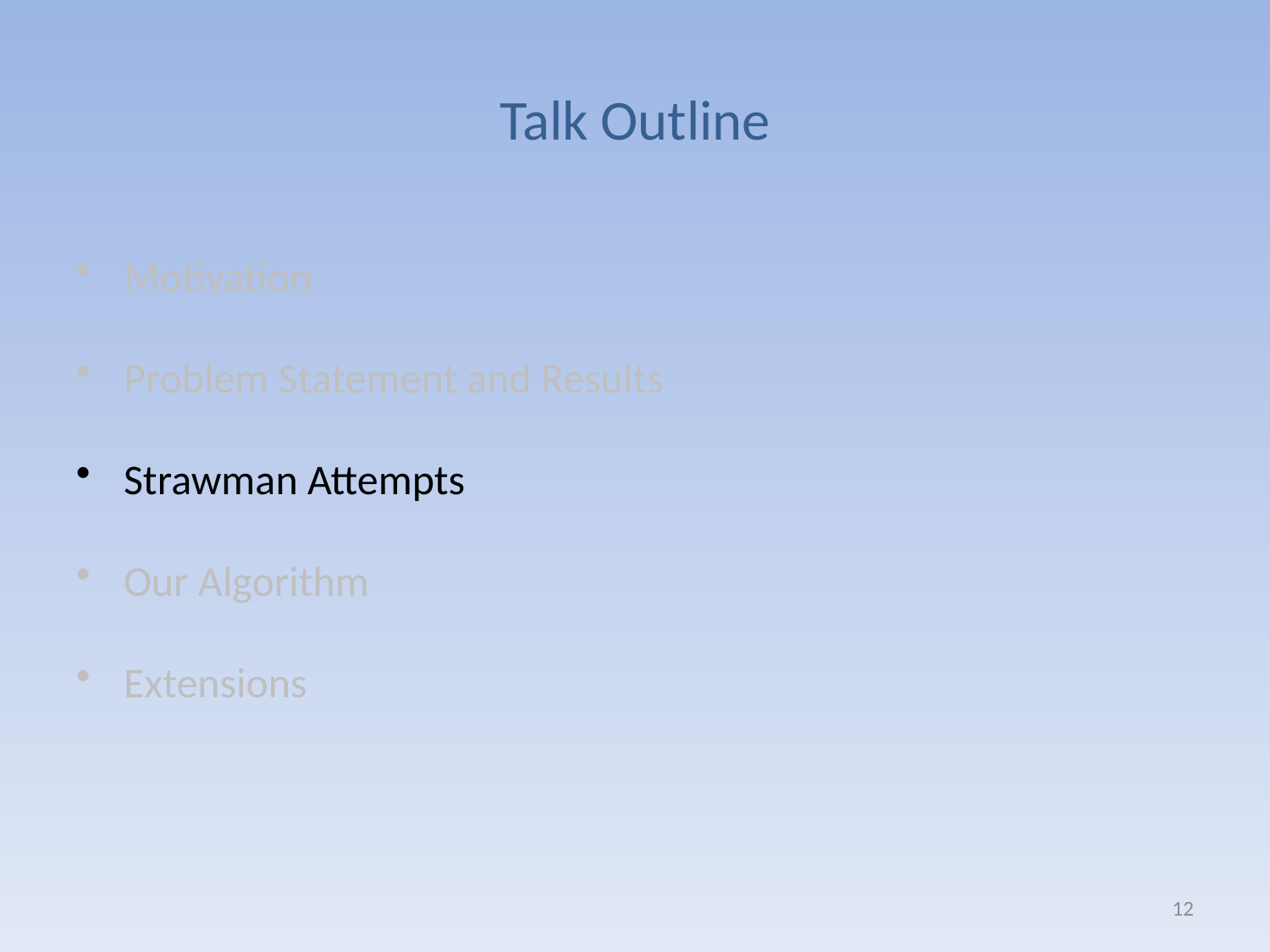

# Talk Outline
Motivation

Problem Statement and Results

Strawman Attempts

Our Algorithm

Extensions

12